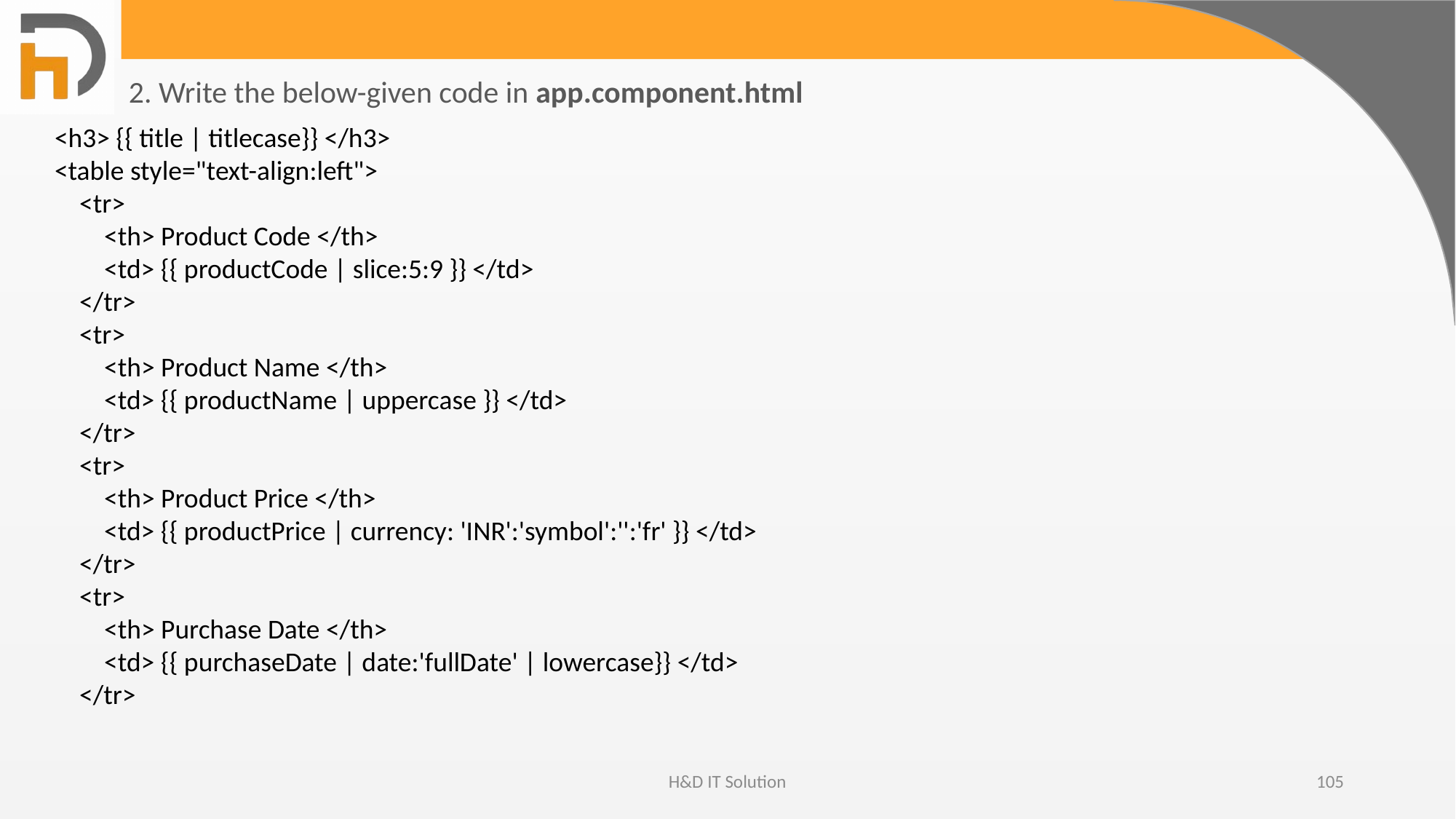

2. Write the below-given code in app.component.html
<h3> {{ title | titlecase}} </h3>
<table style="text-align:left">
    <tr>
        <th> Product Code </th>
        <td> {{ productCode | slice:5:9 }} </td>
    </tr>
    <tr>
        <th> Product Name </th>
        <td> {{ productName | uppercase }} </td>
    </tr>
    <tr>
        <th> Product Price </th>
        <td> {{ productPrice | currency: 'INR':'symbol':'':'fr' }} </td>
    </tr>
    <tr>
        <th> Purchase Date </th>
        <td> {{ purchaseDate | date:'fullDate' | lowercase}} </td>
    </tr>

H&D IT Solution
105